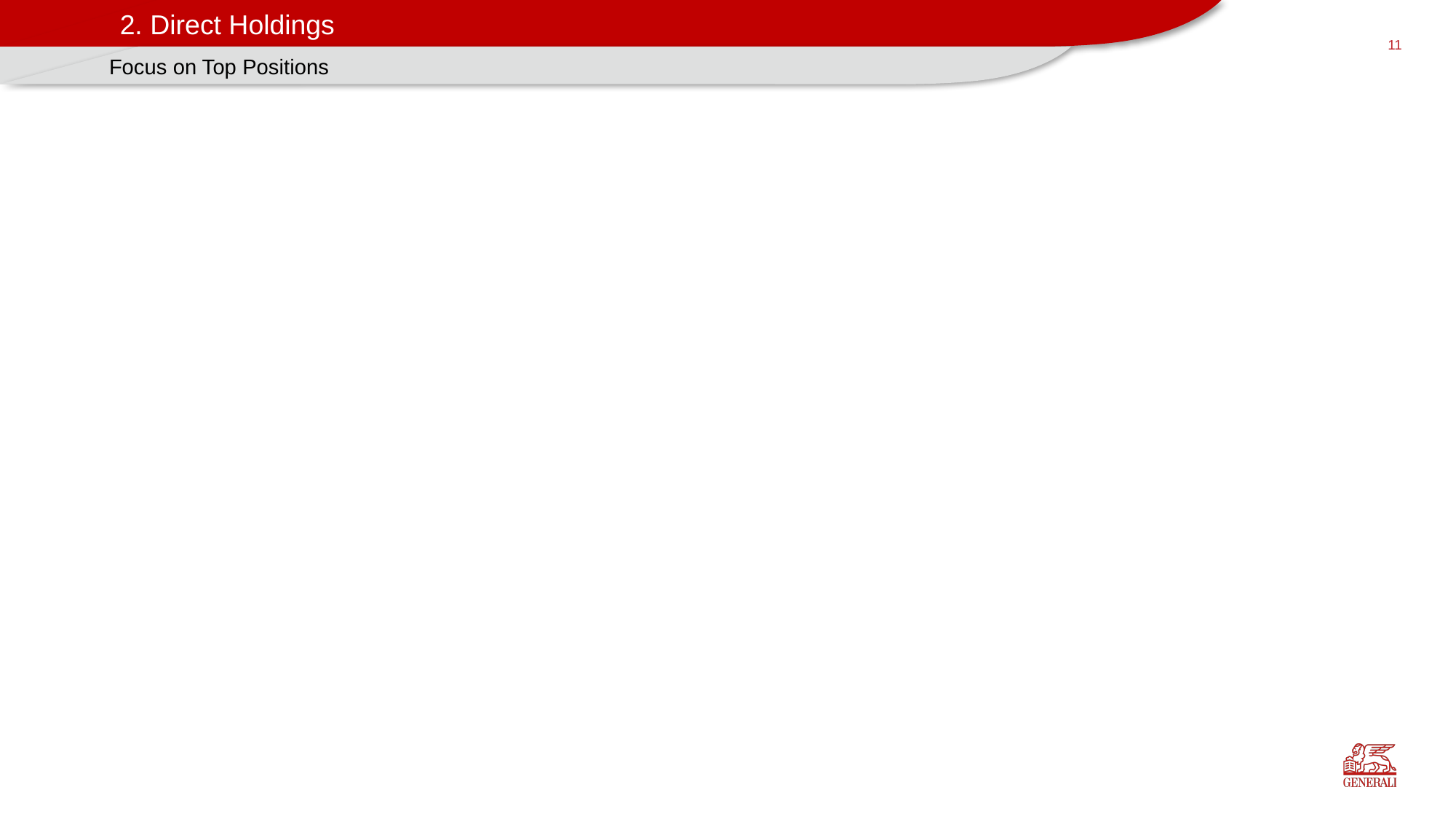

2. Direct Holdings

	Focus on Top Positions
11